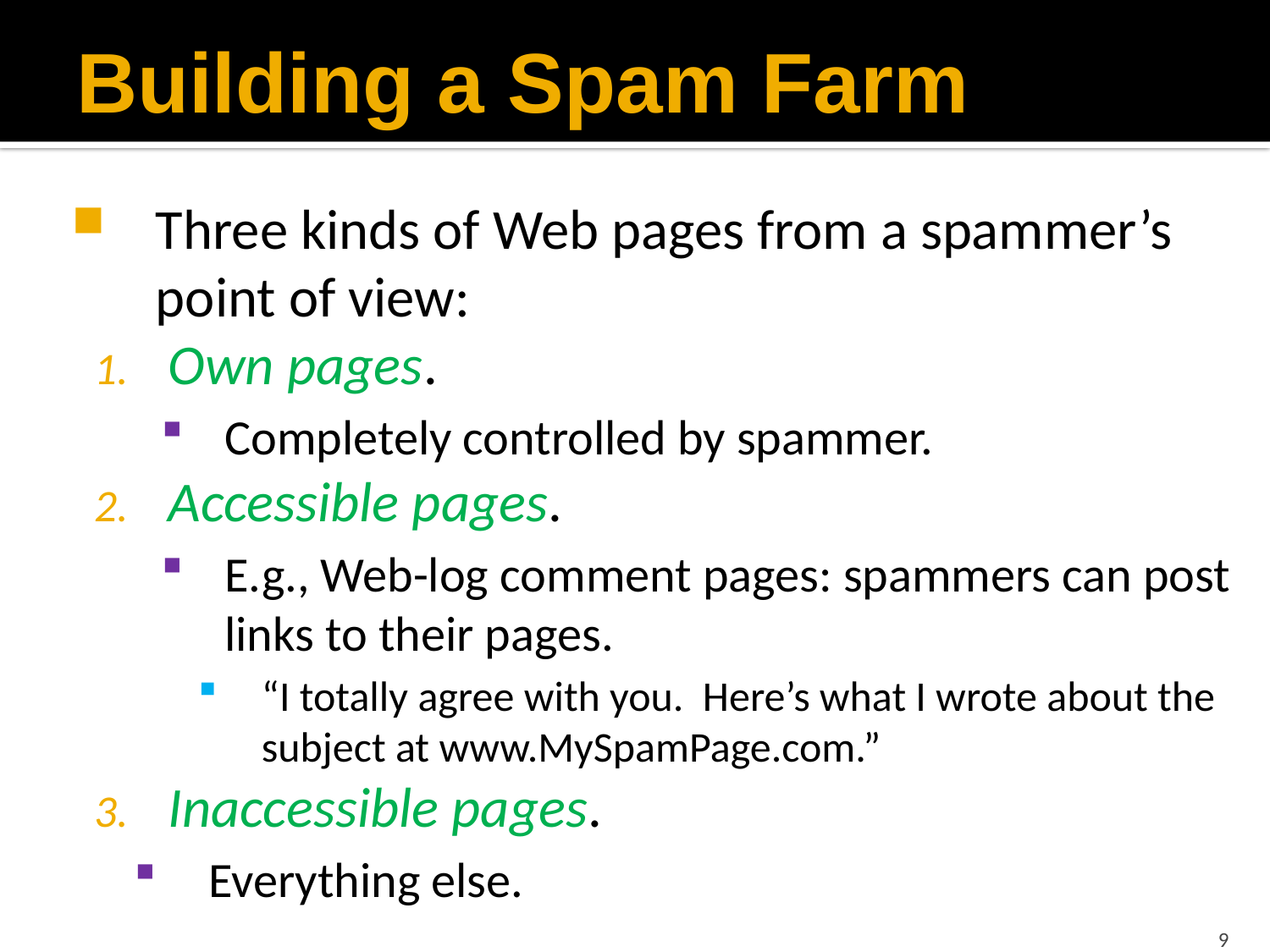

# Building a Spam Farm
Three kinds of Web pages from a spammer’s point of view:
Own pages.
Completely controlled by spammer.
Accessible pages.
E.g., Web-log comment pages: spammers can post links to their pages.
“I totally agree with you.  Here’s what I wrote about the subject at www.MySpamPage.com.”
Inaccessible pages.
Everything else.
9